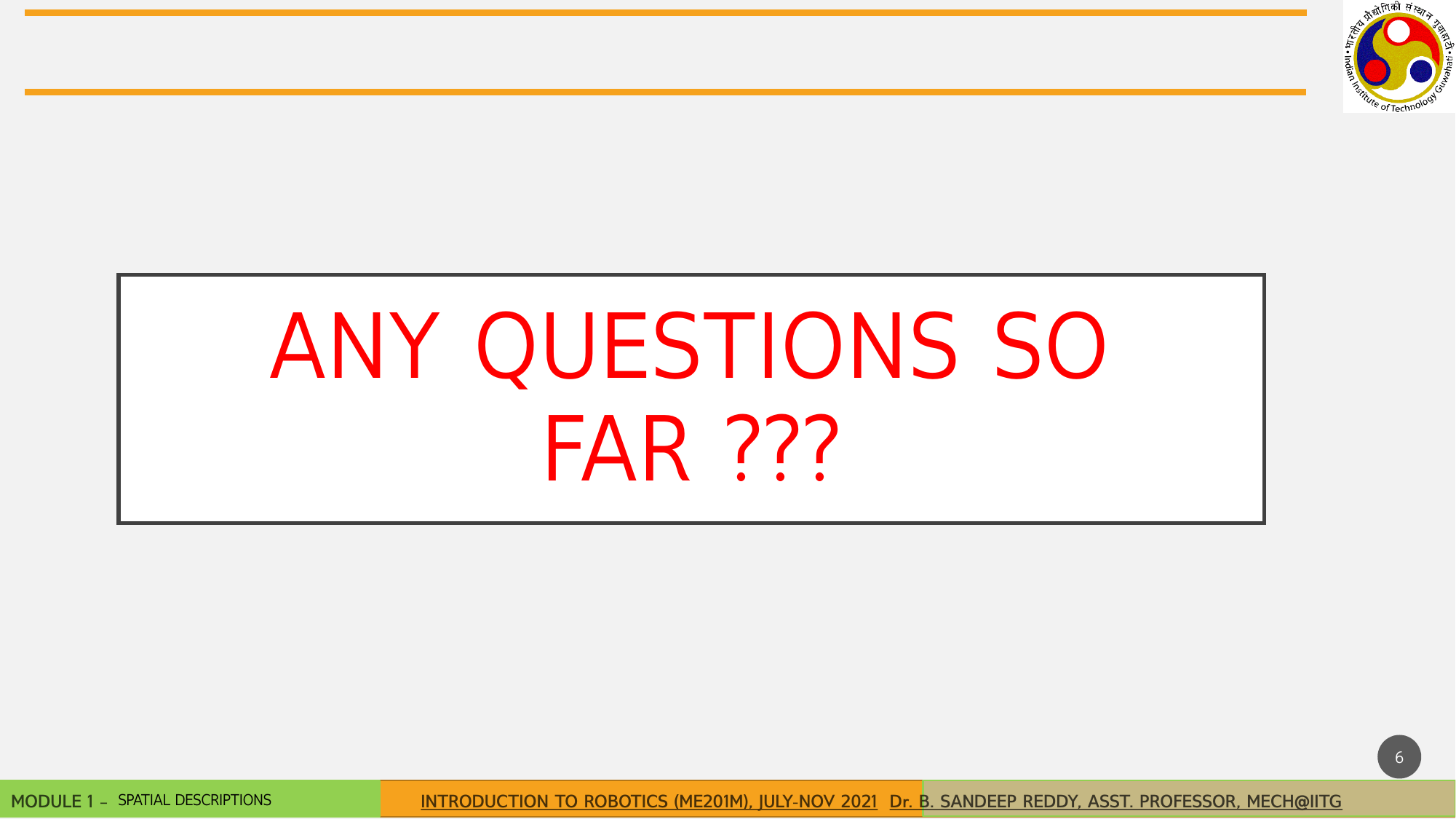

ANY QUESTIONS SO FAR ???
6
SPATIAL DESCRIPTIONS